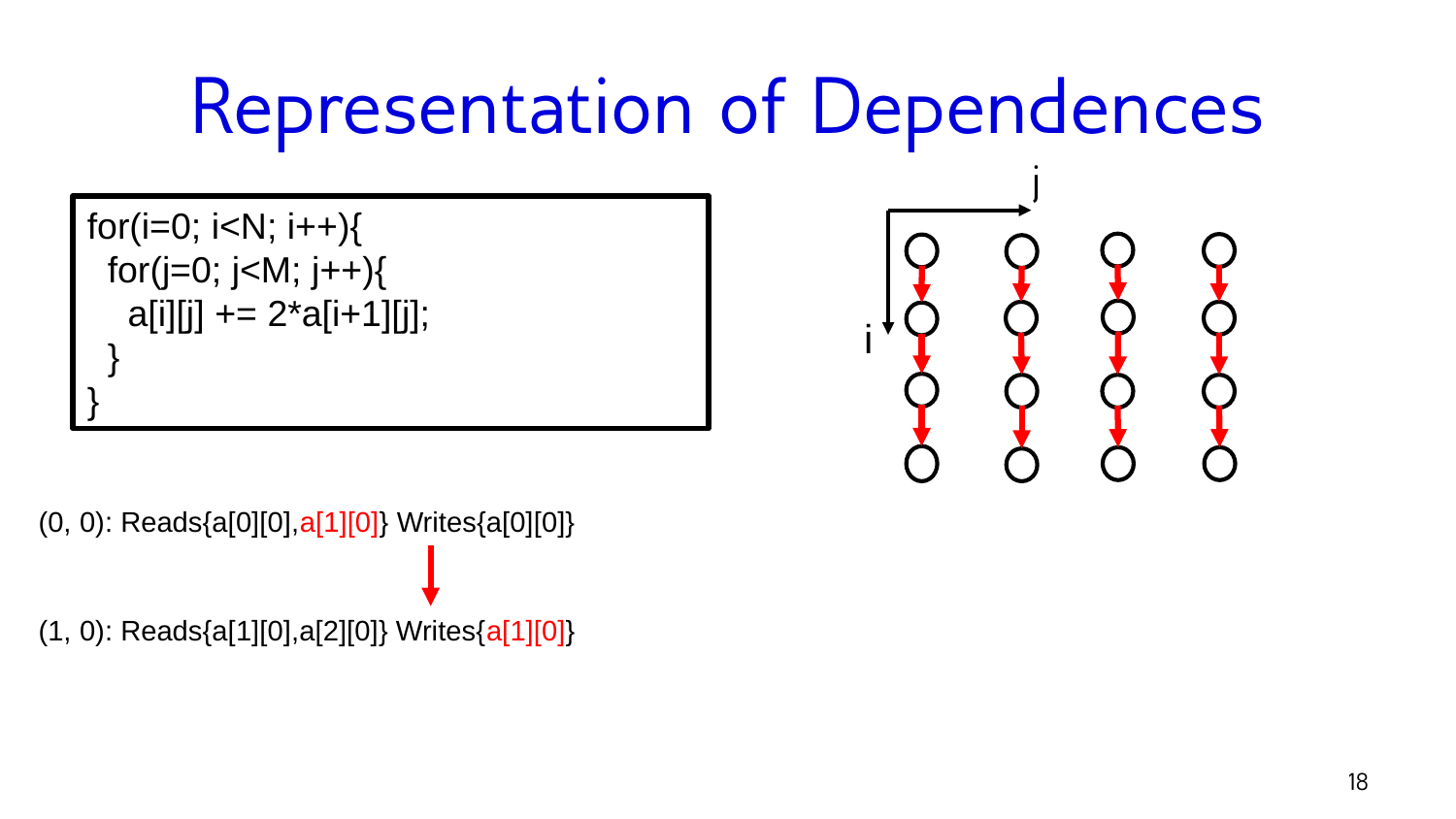

# Representation of Dependences
j
i

for(i=0; i<N; i++){
  for(j=0; j<M; j++){
    a[i][j] += 2*a[i+1][j];
  }
}

(0, 0): Reads{a[0][0],a[1][0]} Writes{a[0][0]}
(1, 0): Reads{a[1][0],a[2][0]} Writes{a[1][0]}
18